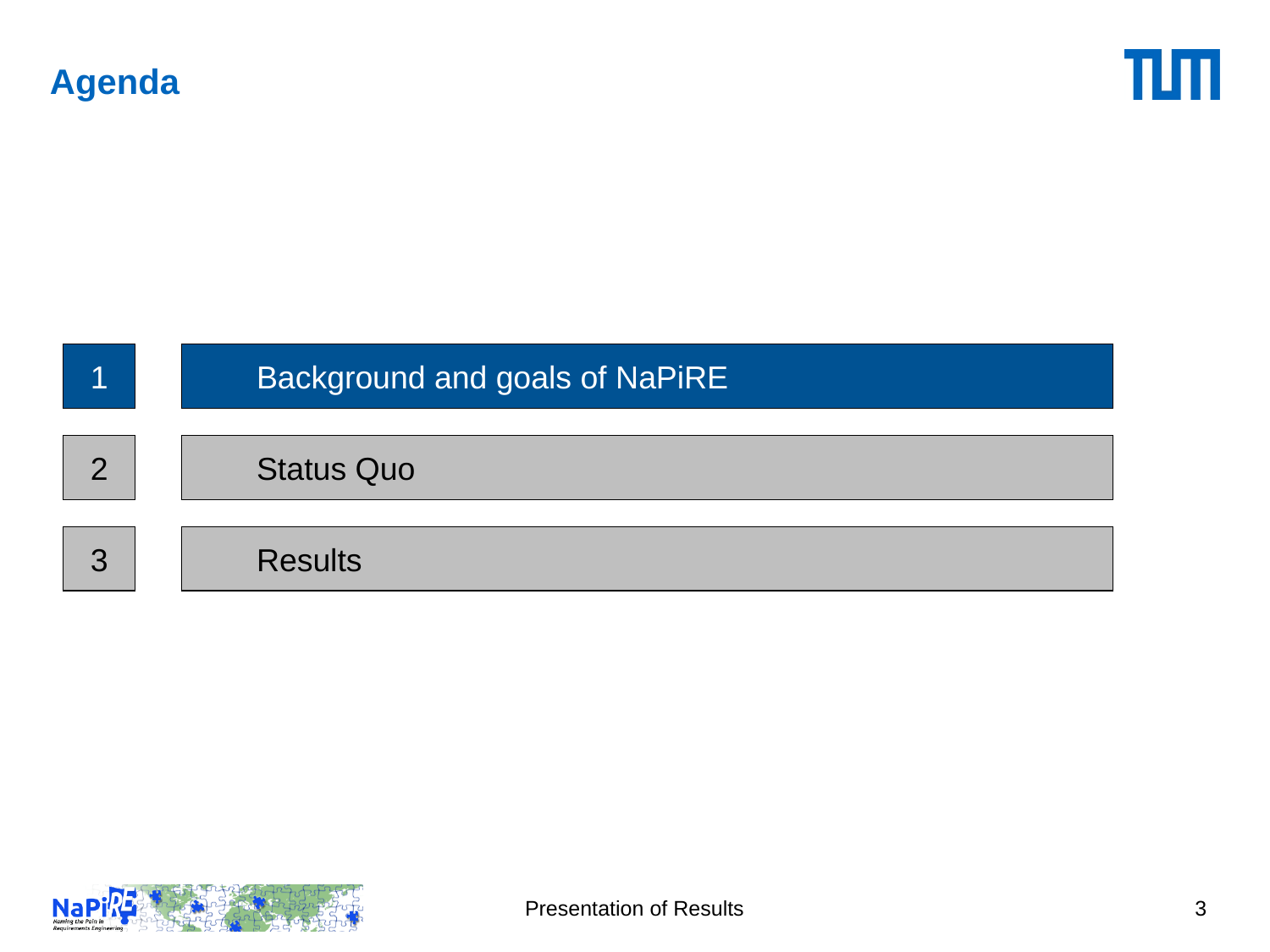

# Agenda

1
Background and goals of NaPiRE
2
Status Quo
3
Results
Presentation of Results
3